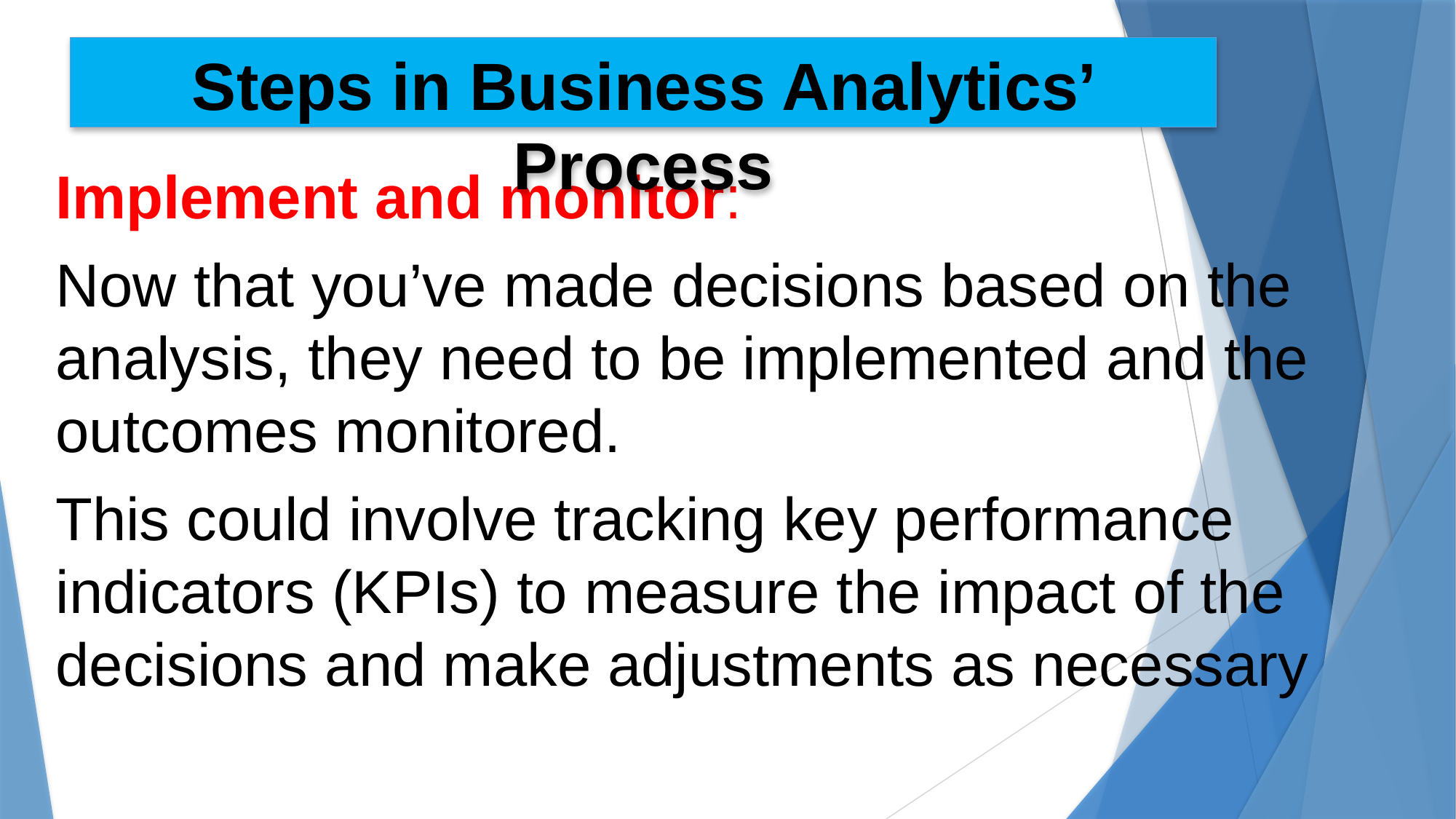

# Steps in Business Analytics’ Process
Implement and monitor:
Now that you’ve made decisions based on the analysis, they need to be implemented and the outcomes monitored.
This could involve tracking key performance indicators (KPIs) to measure the impact of the decisions and make adjustments as necessary